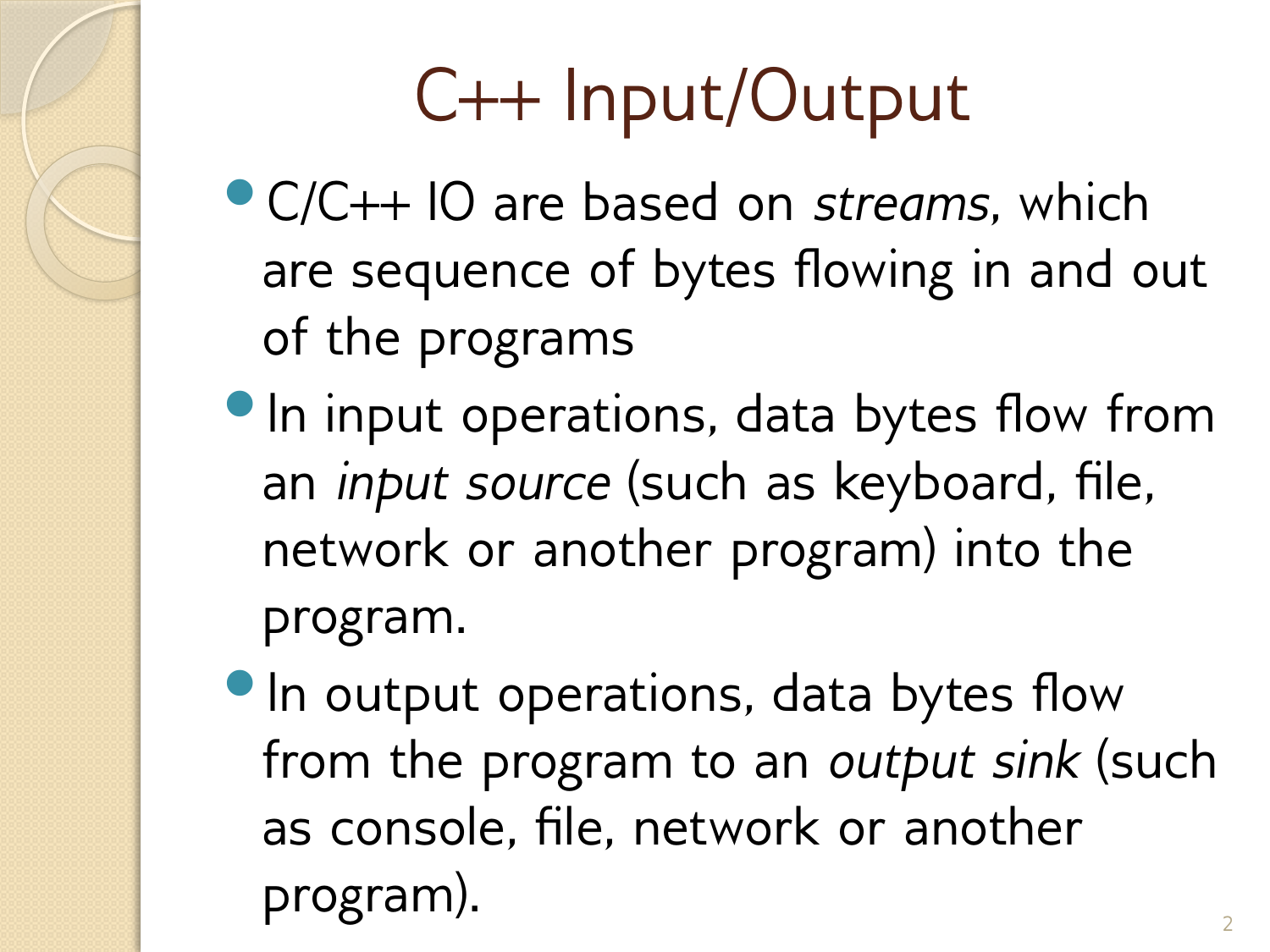

# C++ Input/Output
C/C++ IO are based on streams, which are sequence of bytes flowing in and out of the programs
In input operations, data bytes flow from an input source (such as keyboard, file, network or another program) into the program.
In output operations, data bytes flow from the program to an output sink (such as console, file, network or another program).
2